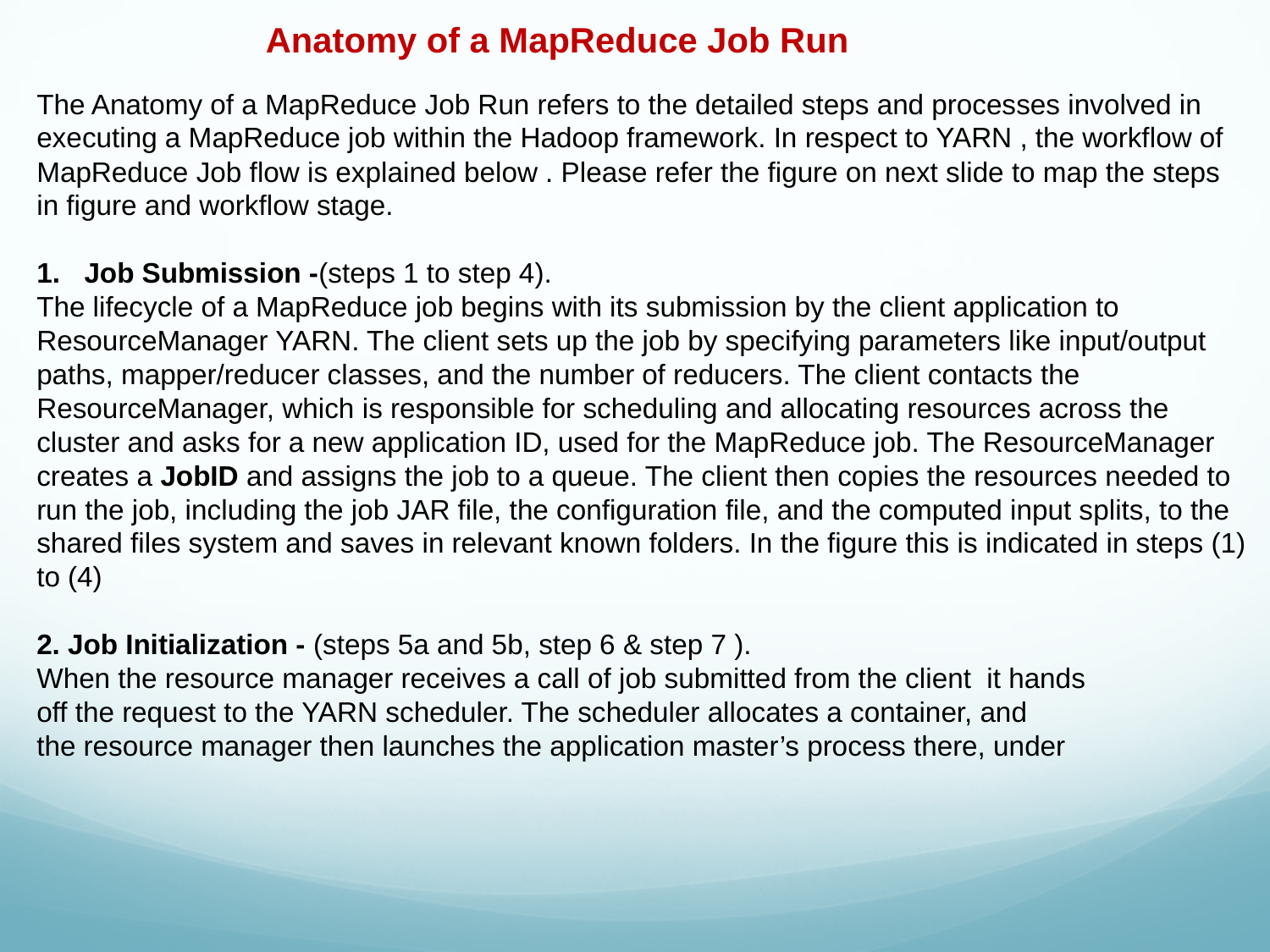

Anatomy of a MapReduce Job Run
The Anatomy of a MapReduce Job Run refers to the detailed steps and processes involved in executing a MapReduce job within the Hadoop framework. In respect to YARN , the workflow of MapReduce Job flow is explained below . Please refer the figure on next slide to map the steps in figure and workflow stage.

Job Submission -(steps 1 to step 4).
The lifecycle of a MapReduce job begins with its submission by the client application to ResourceManager YARN. The client sets up the job by specifying parameters like input/output paths, mapper/reducer classes, and the number of reducers. The client contacts the ResourceManager, which is responsible for scheduling and allocating resources across the cluster and asks for a new application ID, used for the MapReduce job. The ResourceManager creates a JobID and assigns the job to a queue. The client then copies the resources needed to run the job, including the job JAR file, the configuration file, and the computed input splits, to the shared files system and saves in relevant known folders. In the figure this is indicated in steps (1) to (4)

2. Job Initialization - (steps 5a and 5b, step 6 & step 7 ).
When the resource manager receives a call of job submitted from the client  it hands
off the request to the YARN scheduler. The scheduler allocates a container, and
the resource manager then launches the application master’s process there, under